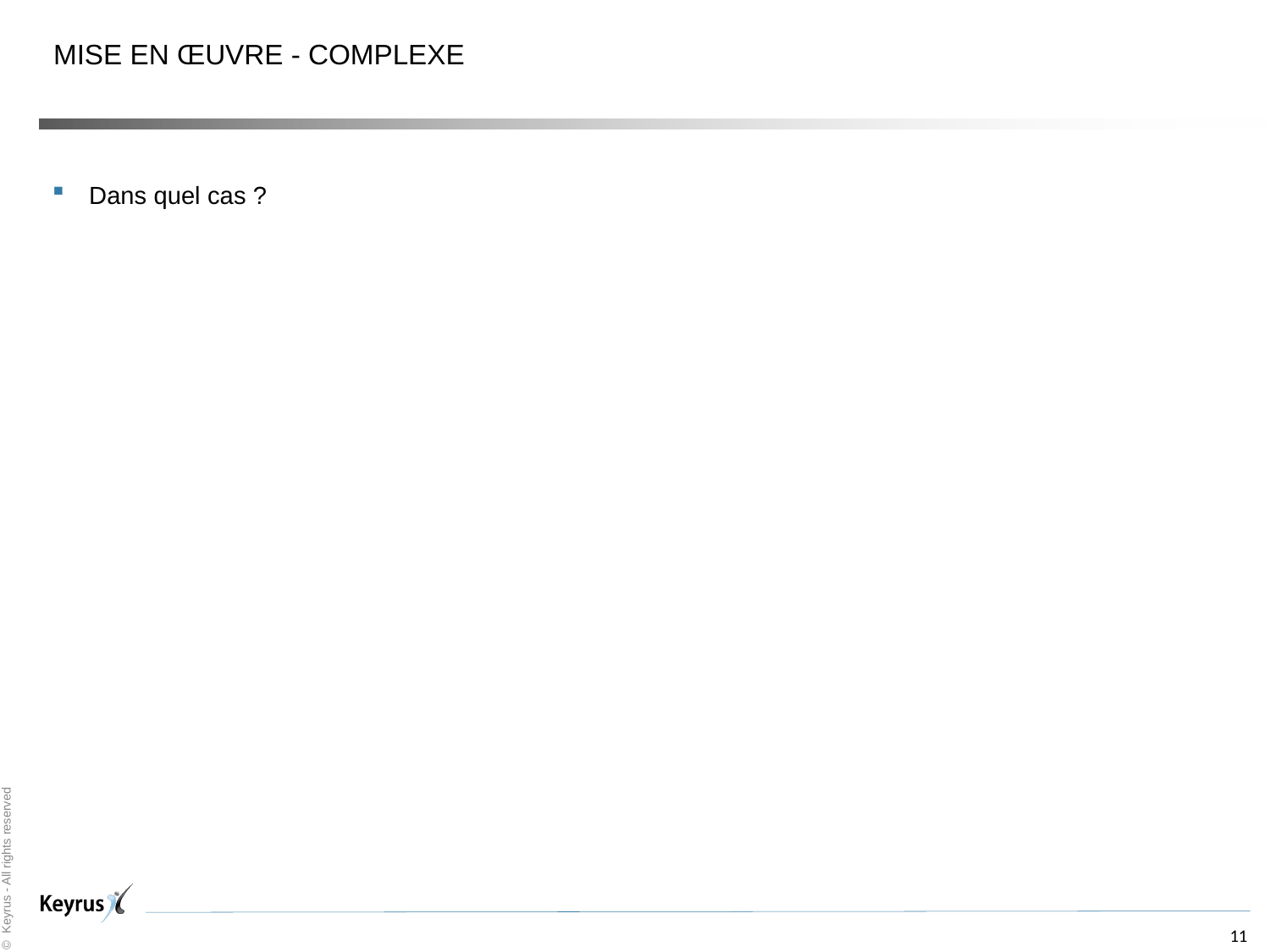

Mise en œuvre - Complexe
#
Dans quel cas ?